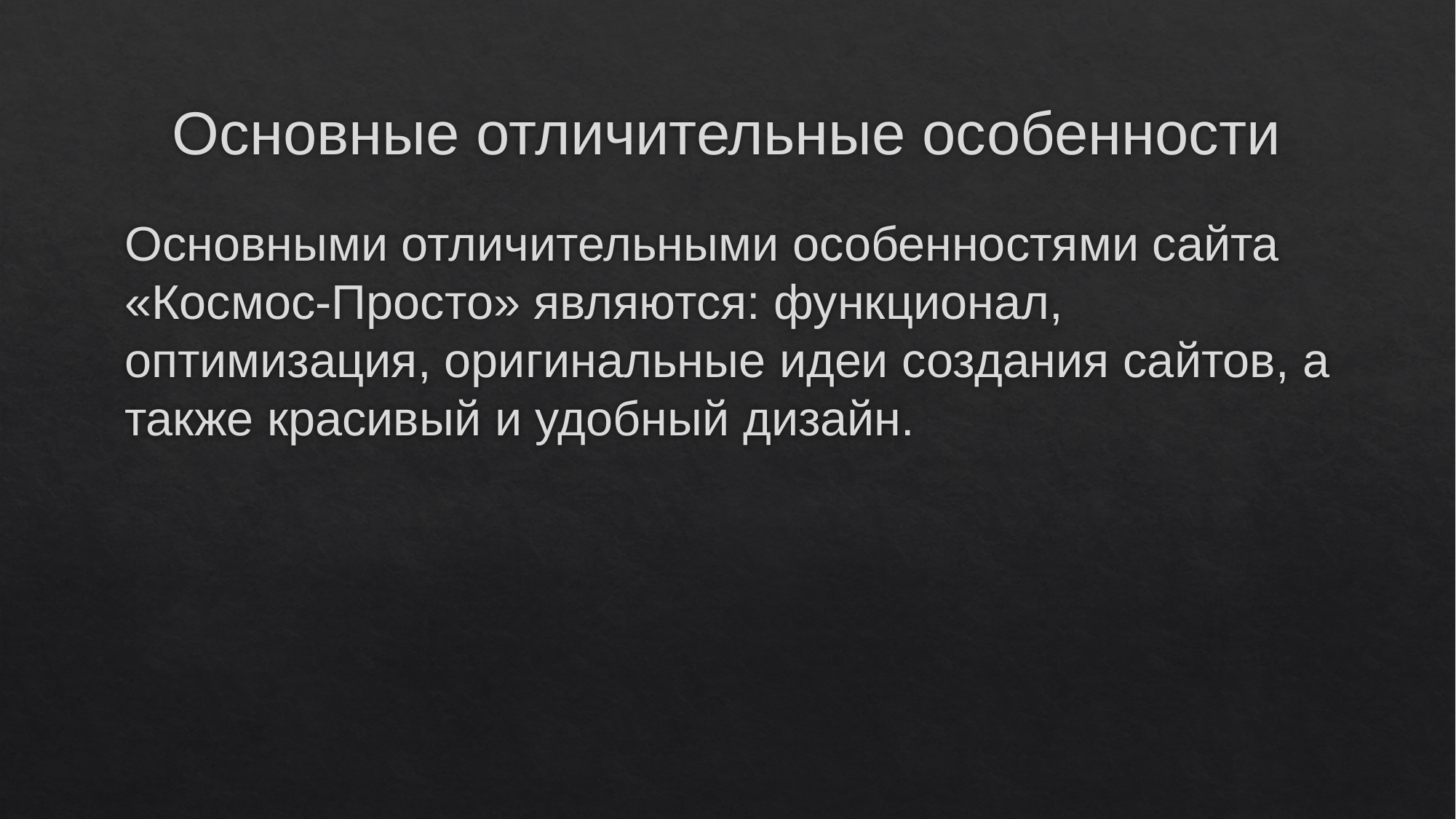

# Основные отличительные особенности
Основными отличительными особенностями сайта «Космос-Просто» являются: функционал, оптимизация, оригинальные идеи создания сайтов, а также красивый и удобный дизайн.